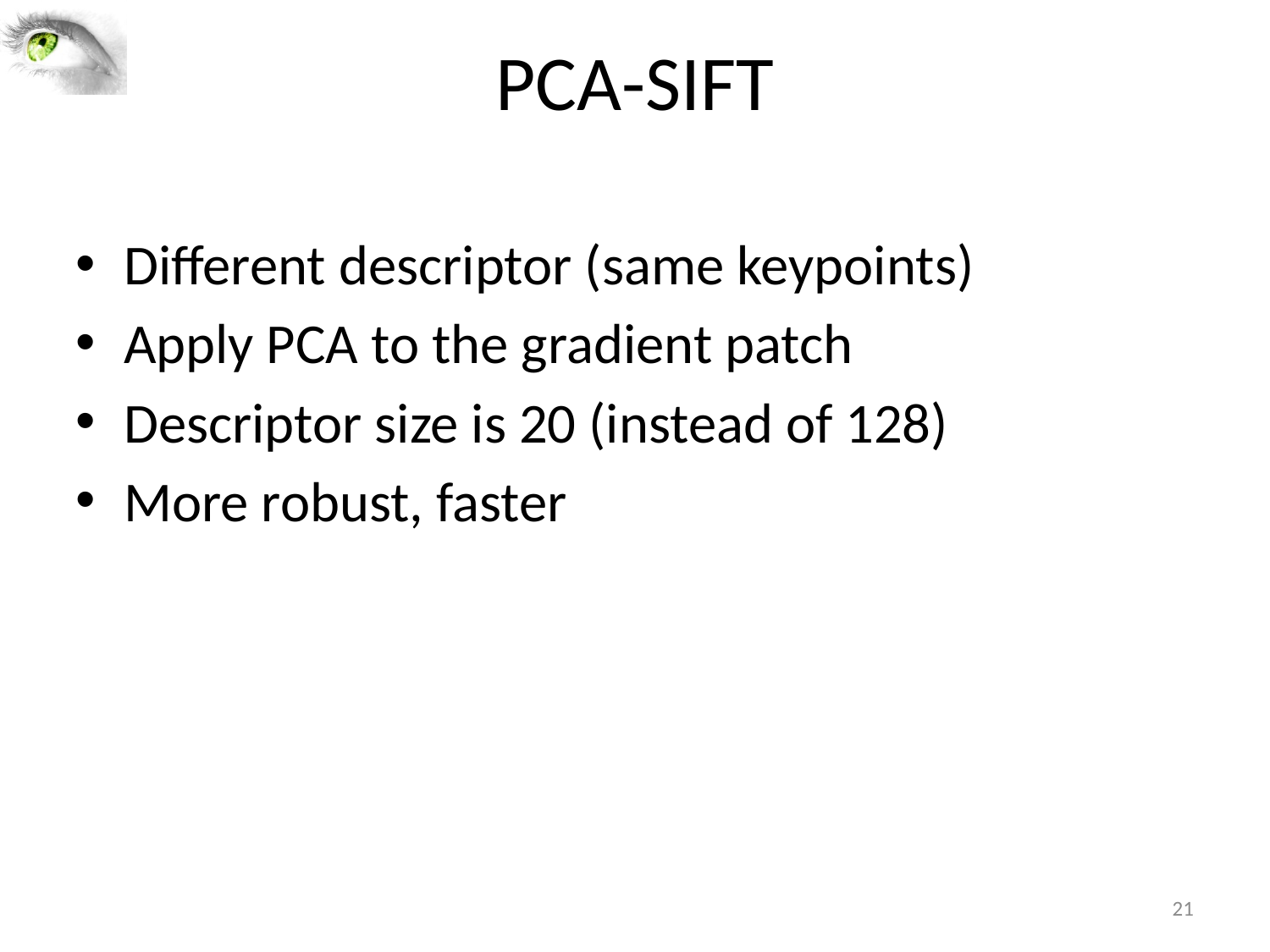

# PCA-SIFT
Different descriptor (same keypoints)
Apply PCA to the gradient patch
Descriptor size is 20 (instead of 128)
More robust, faster
21